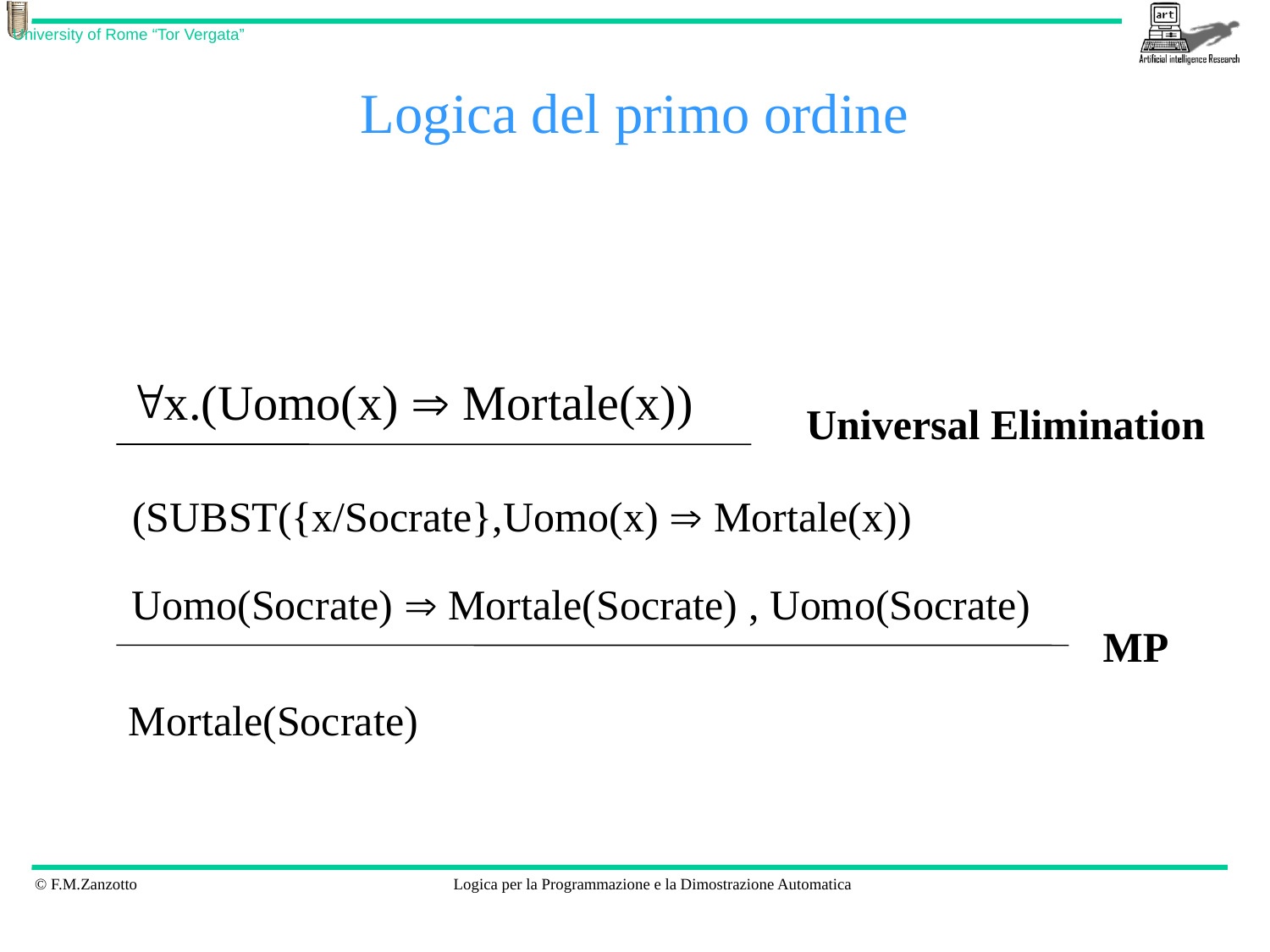

# Logica del primo ordine
∀x.(Uomo(x) ⇒ Mortale(x))
Universal Elimination

(SUBST({x/Socrate},Uomo(x) ⇒ Mortale(x))
Uomo(Socrate) ⇒ Mortale(Socrate) , Uomo(Socrate)
MP

Mortale(Socrate)